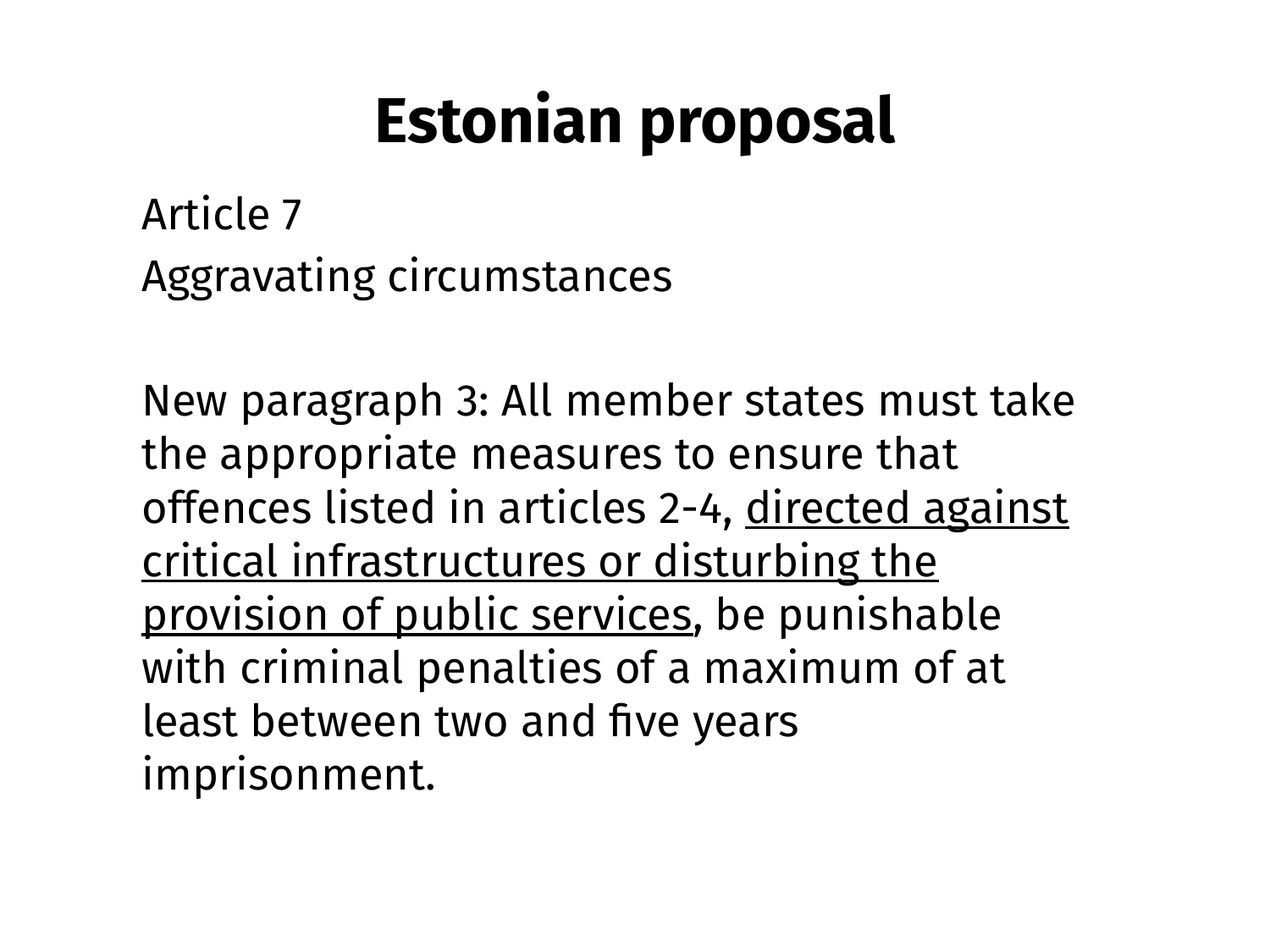

# Estonian proposal
	Article 7
	Aggravating circumstances

	New paragraph 3: All member states must take the appropriate measures to ensure that offences listed in articles 2-4, directed against critical infrastructures or disturbing the provision of public services, be punishable with criminal penalties of a maximum of at least between two and five years imprisonment.